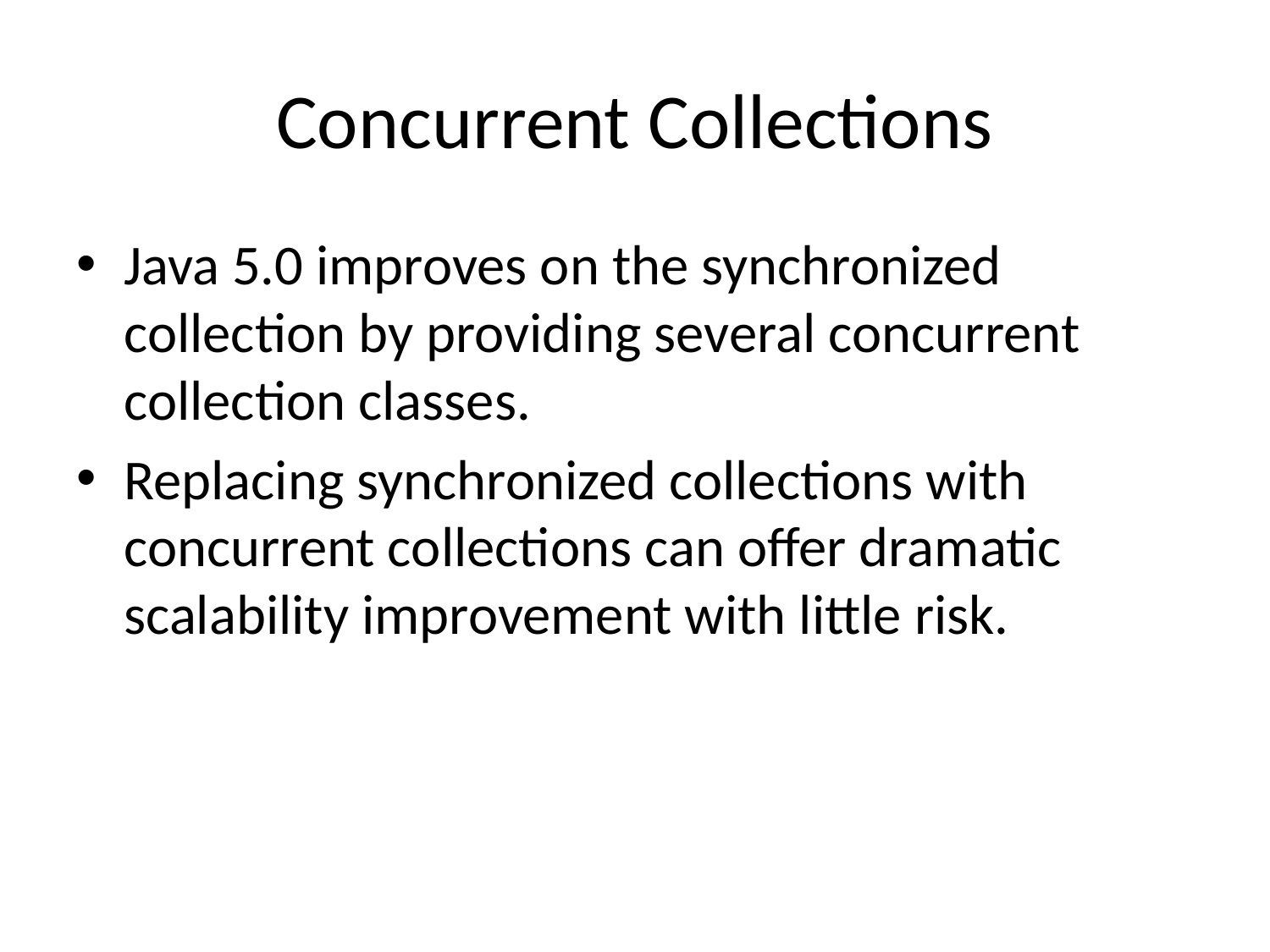

# Concurrent Collections
Java 5.0 improves on the synchronized collection by providing several concurrent collection classes.
Replacing synchronized collections with concurrent collections can offer dramatic scalability improvement with little risk.